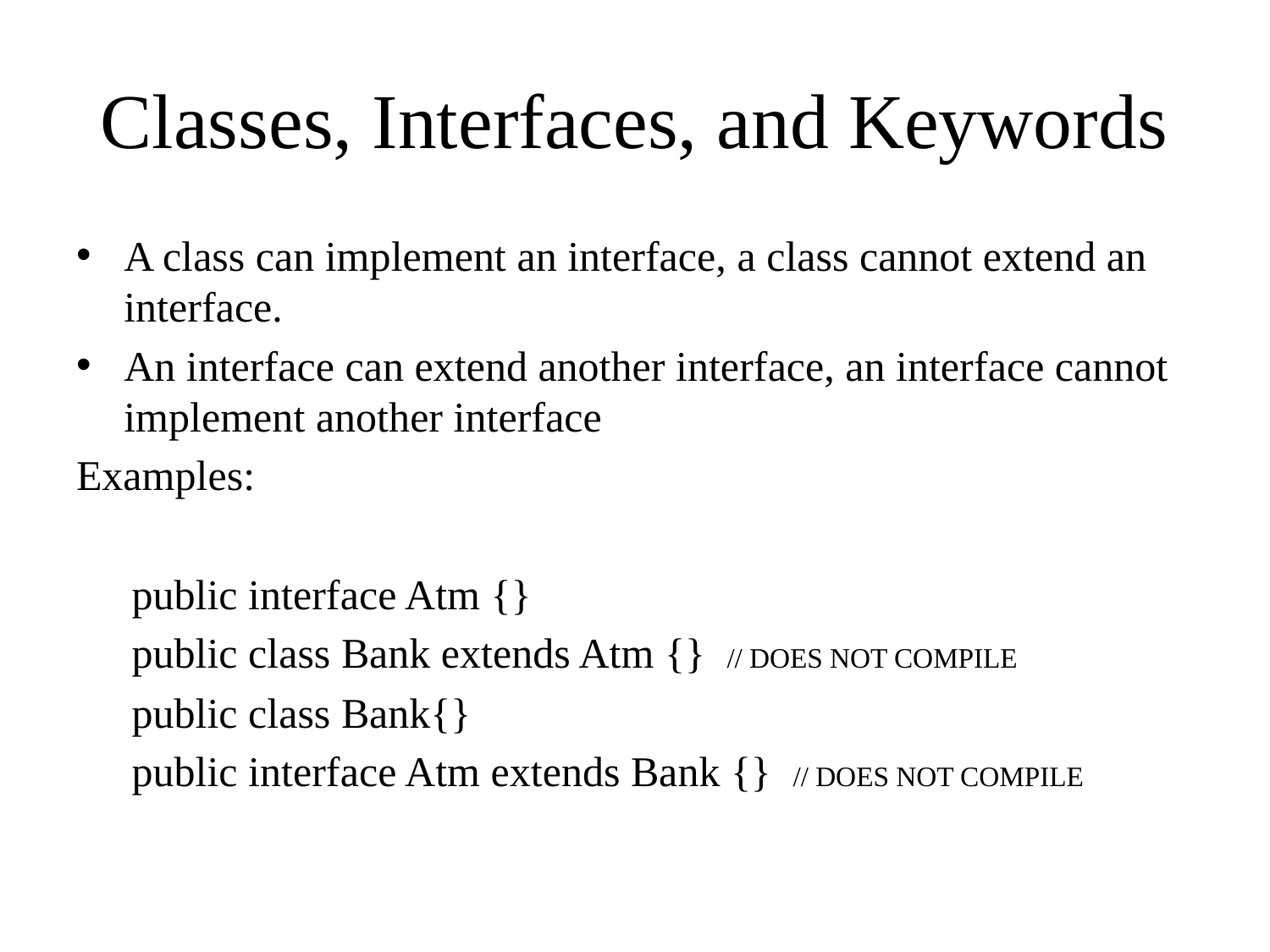

# Classes, Interfaces, and Keywords
A class can implement an interface, a class cannot extend an interface.
An interface can extend another interface, an interface cannot implement another interface
Examples:

public interface Atm {}
public class Bank extends Atm {}  // DOES NOT COMPILE
public class Bank{}
public interface Atm extends Bank {}  // DOES NOT COMPILE